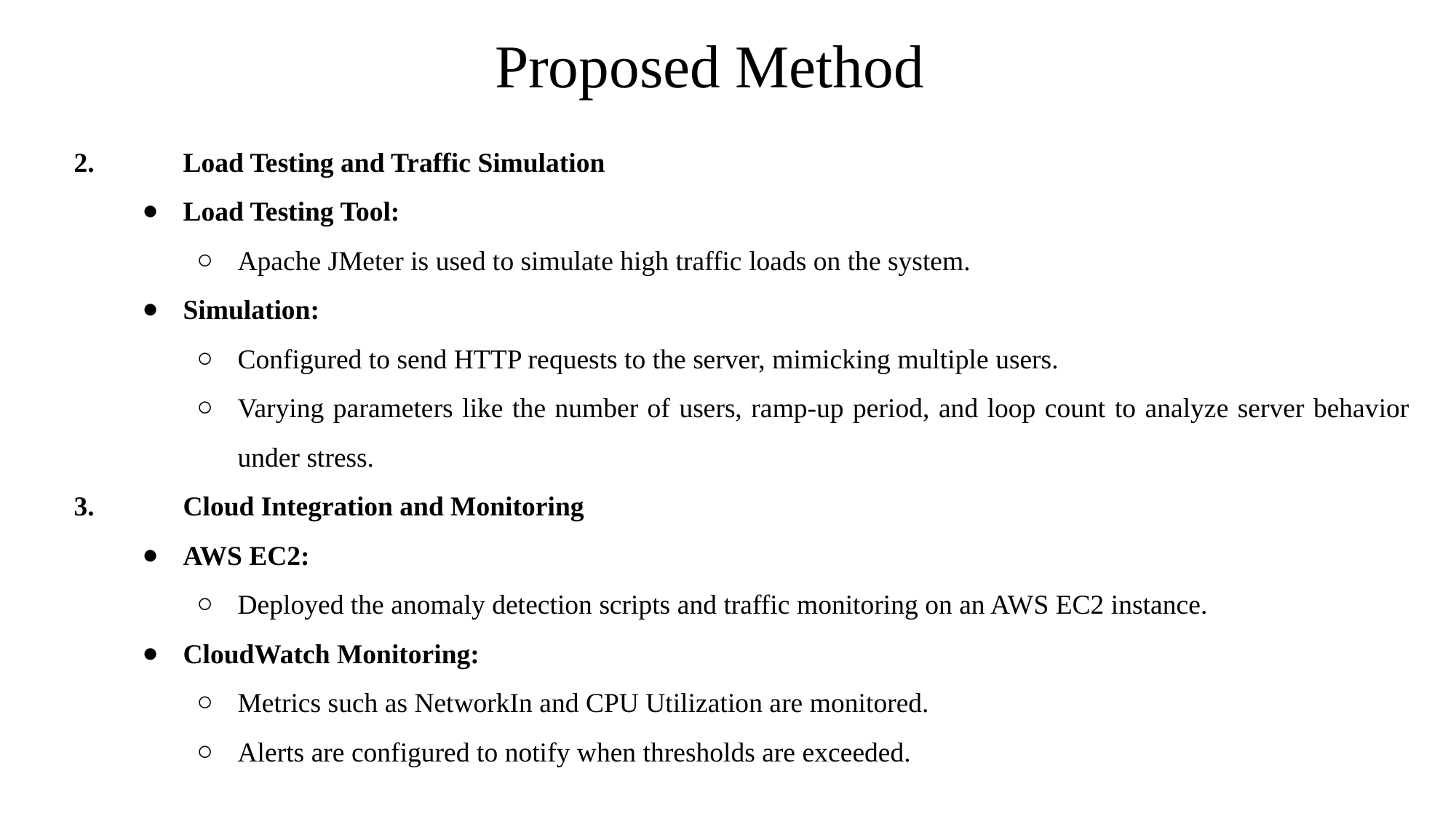

# Proposed Method
2.	Load Testing and Traffic Simulation
Load Testing Tool:
Apache JMeter is used to simulate high traffic loads on the system.
Simulation:
Configured to send HTTP requests to the server, mimicking multiple users.
Varying parameters like the number of users, ramp-up period, and loop count to analyze server behavior under stress.
3. 	Cloud Integration and Monitoring
AWS EC2:
Deployed the anomaly detection scripts and traffic monitoring on an AWS EC2 instance.
CloudWatch Monitoring:
Metrics such as NetworkIn and CPU Utilization are monitored.
Alerts are configured to notify when thresholds are exceeded.